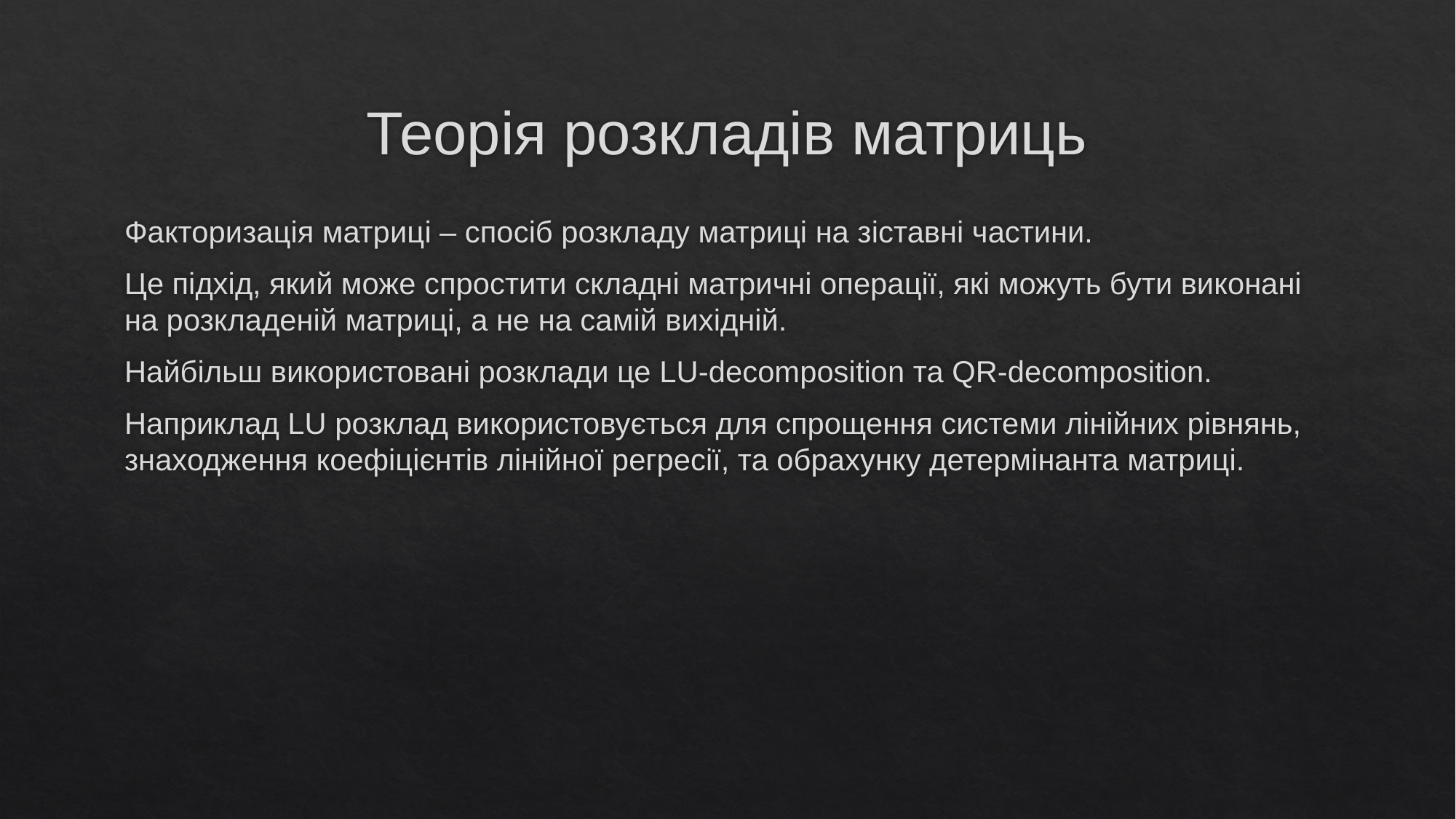

# Теорія розкладів матриць
Факторизація матриці – спосіб розкладу матриці на зіставні частини.
Це підхід, який може спростити складні матричні операції, які можуть бути виконані на розкладеній матриці, а не на самій вихідній.
Найбільш використовані розклади це LU-decomposition та QR-decomposition.
Наприклад LU розклад використовується для спрощення системи лінійних рівнянь, знаходження коефіцієнтів лінійної регресії, та обрахунку детермінанта матриці.